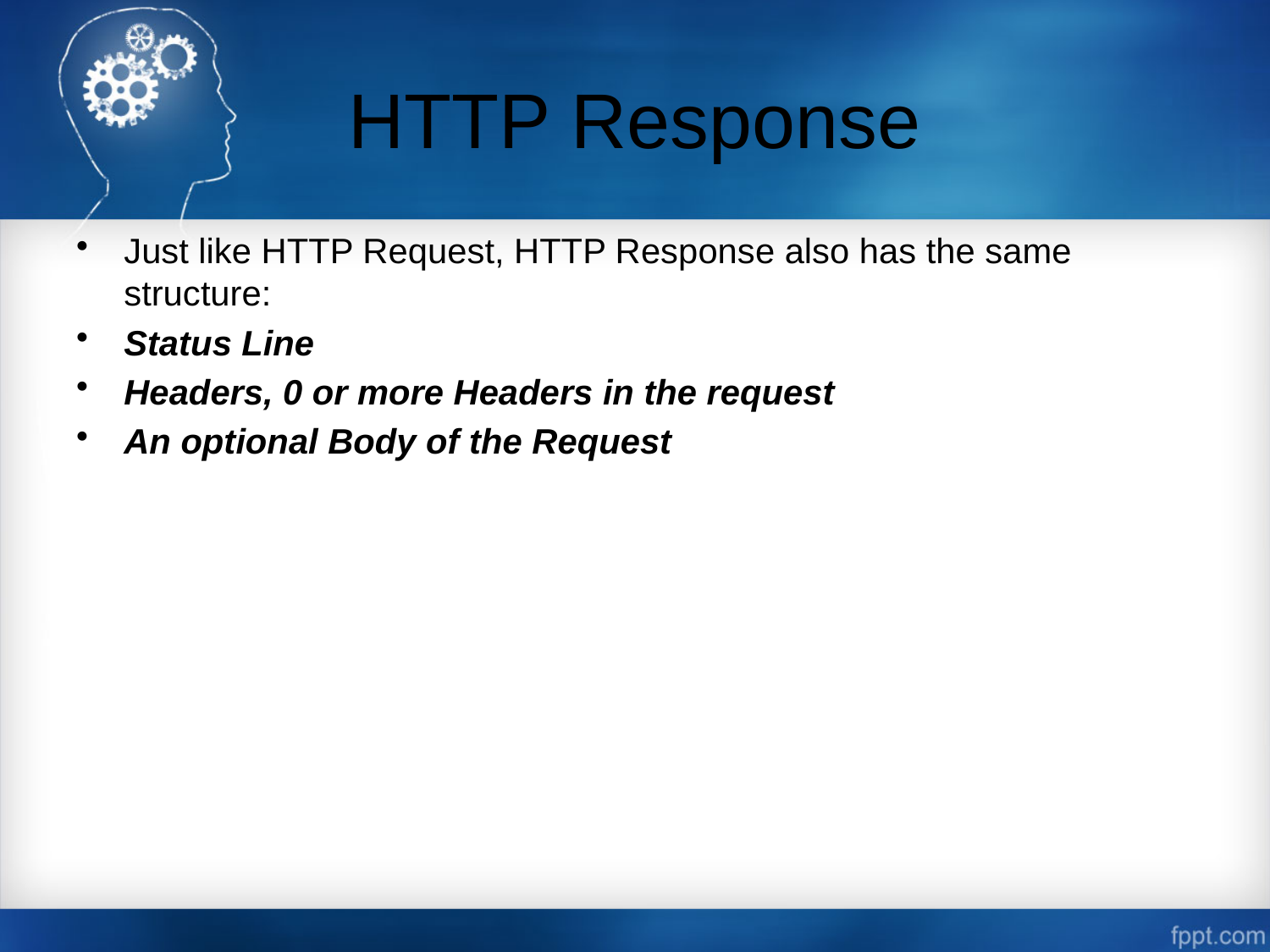

# HTTP Response
Just like HTTP Request, HTTP Response also has the same structure:
Status Line
Headers, 0 or more Headers in the request
An optional Body of the Request